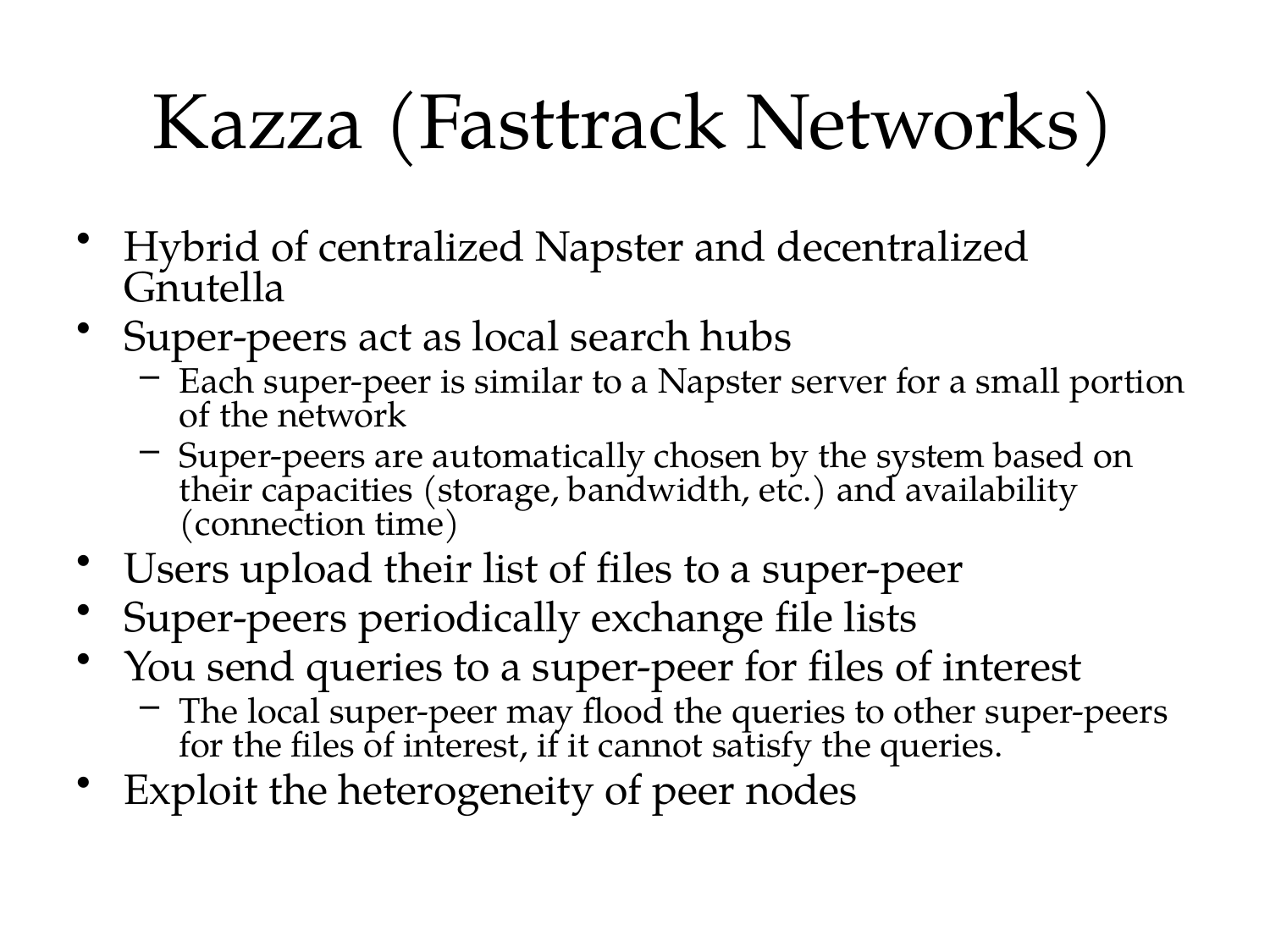

# Kazza (Fasttrack Networks)
Hybrid of centralized Napster and decentralized Gnutella
Super-peers act as local search hubs
Each super-peer is similar to a Napster server for a small portion of the network
Super-peers are automatically chosen by the system based on their capacities (storage, bandwidth, etc.) and availability (connection time)
Users upload their list of files to a super-peer
Super-peers periodically exchange file lists
You send queries to a super-peer for files of interest
The local super-peer may flood the queries to other super-peers for the files of interest, if it cannot satisfy the queries.
Exploit the heterogeneity of peer nodes